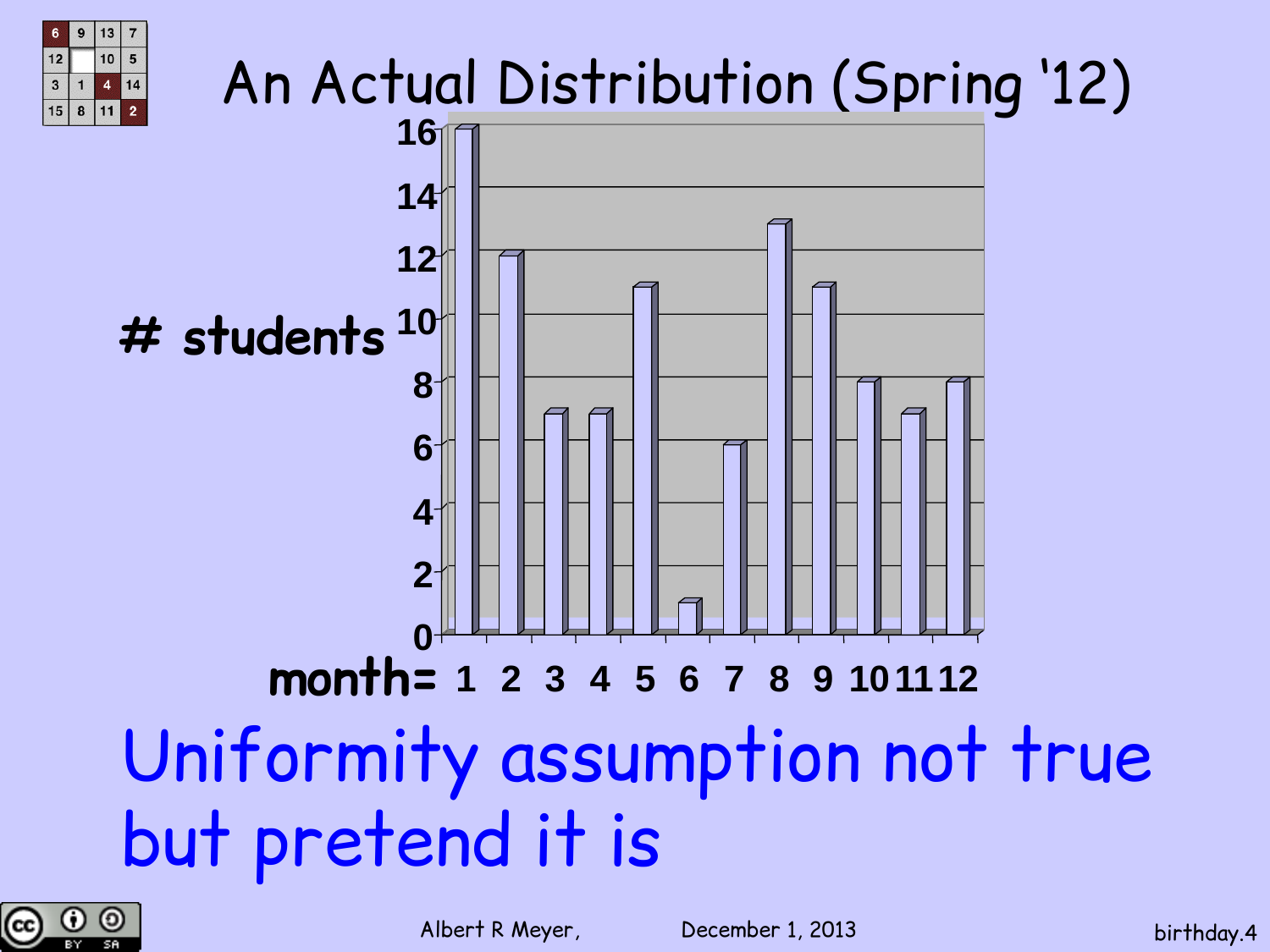

# An Actual Distribution (Spring ‘12)

16

14

12

10
# students

8

6

4

2

0

1
2
3
4
5
6
7
8
9
10
11
12
month=

Uniformity assumption not true
but pretend it is